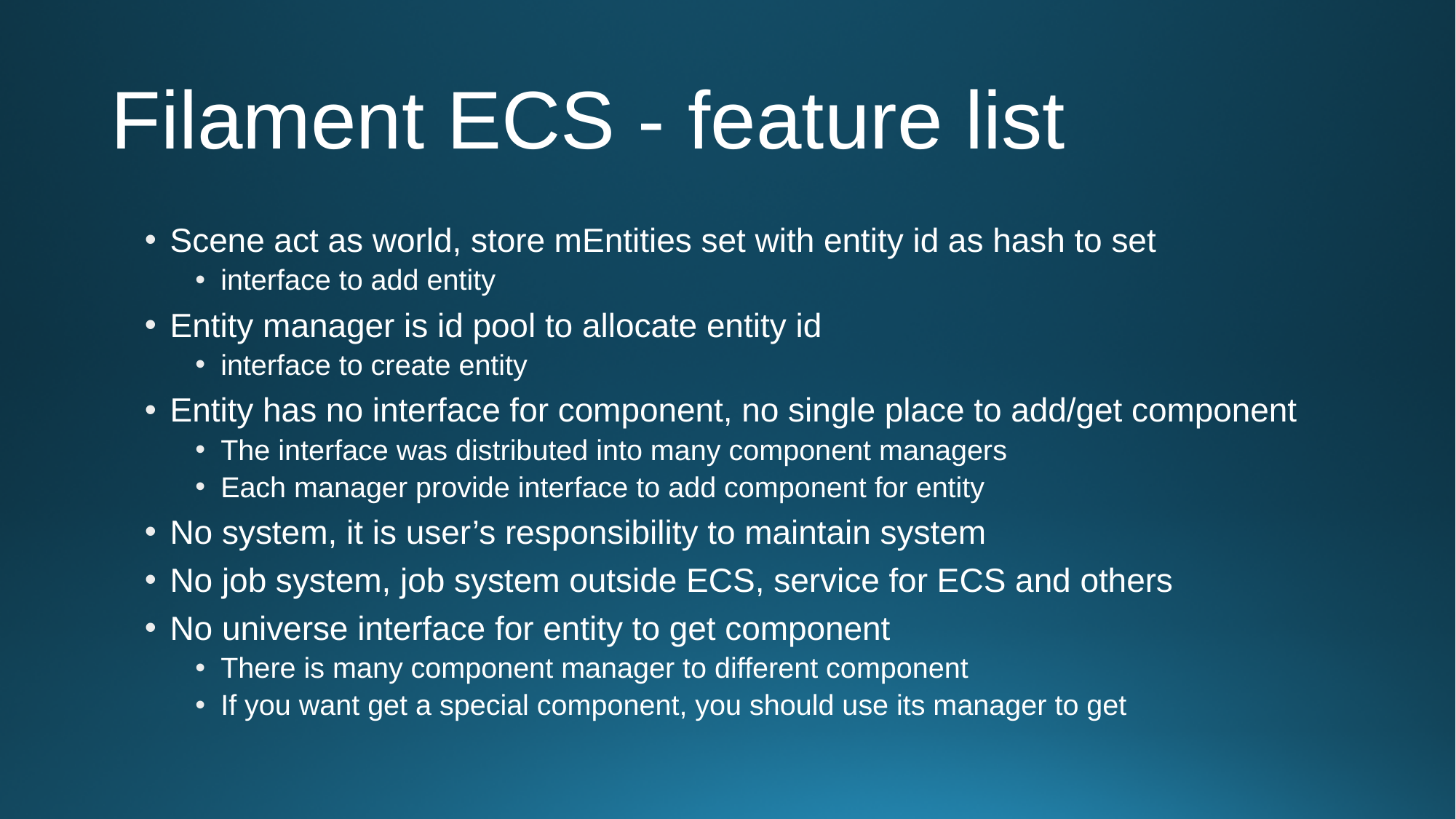

# Filament ECS - feature list
Scene act as world, store mEntities set with entity id as hash to set
interface to add entity
Entity manager is id pool to allocate entity id
interface to create entity
Entity has no interface for component, no single place to add/get component
The interface was distributed into many component managers
Each manager provide interface to add component for entity
No system, it is user’s responsibility to maintain system
No job system, job system outside ECS, service for ECS and others
No universe interface for entity to get component
There is many component manager to different component
If you want get a special component, you should use its manager to get